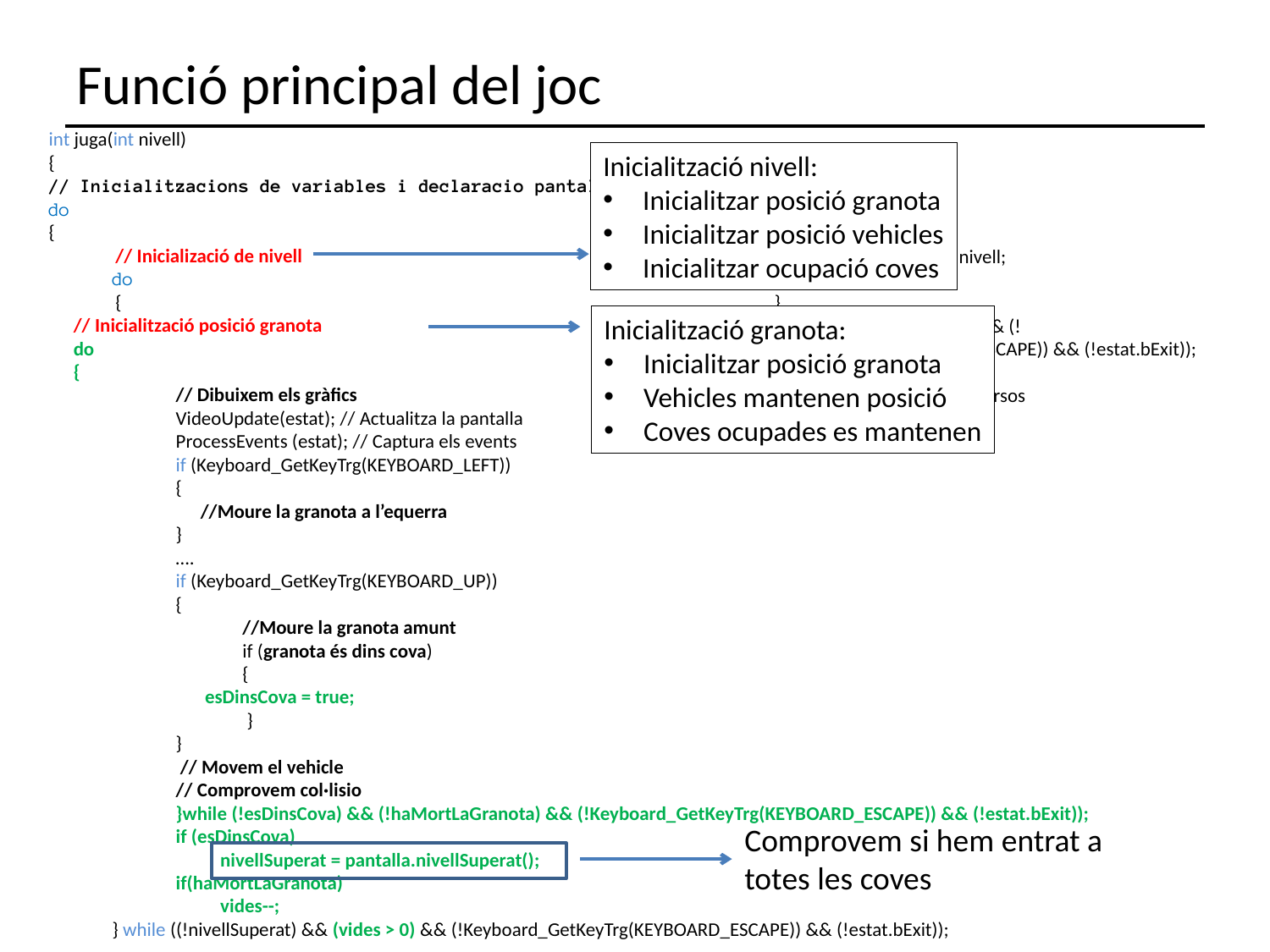

# Funció principal del joc
int juga(int nivell)
{
// Inicialitzacions de variables i declaracio pantalla
do
{
               // Inicializació de nivell
      do
               {
	// Inicialització posició granota
	do
	{
// Dibuixem els gràfics
VideoUpdate(estat); // Actualitza la pantalla
ProcessEvents (estat); // Captura els events
if (Keyboard_GetKeyTrg(KEYBOARD_LEFT))
{
	//Moure la granota a l’equerra
}
….
if (Keyboard_GetKeyTrg(KEYBOARD_UP))
{
               //Moure la granota amunt
               if (granota és dins cova)
               {
	 esDinsCova = true;
                }
}
 // Movem el vehicle
// Comprovem col·lisio
}while (!esDinsCova) && (!haMortLaGranota) && (!Keyboard_GetKeyTrg(KEYBOARD_ESCAPE)) && (!estat.bExit));
if (esDinsCova)
          nivellSuperat = pantalla.nivellSuperat();
if(haMortLaGranota)
          vides--;
} while ((!nivellSuperat) && (vides > 0) && (!Keyboard_GetKeyTrg(KEYBOARD_ESCAPE)) && (!estat.bExit));
Inicialització nivell:
Inicialitzar posició granota
Inicialitzar posició vehicles
Inicialitzar ocupació coves
if(nivellSuperat)
{
punts += 100 * nivell;
nivell++;
}
} while ((nivell < 4) && (vides > 0) && (!Keyboard_GetKeyTrg(KEYBOARD_ESCAPE)) && (!estat.bExit));

Video_Release(); // Allibera els recursos
return punts;
}
Inicialització granota:
Inicialitzar posició granota
Vehicles mantenen posició
Coves ocupades es mantenen
Comprovem si hem entrat a totes les coves